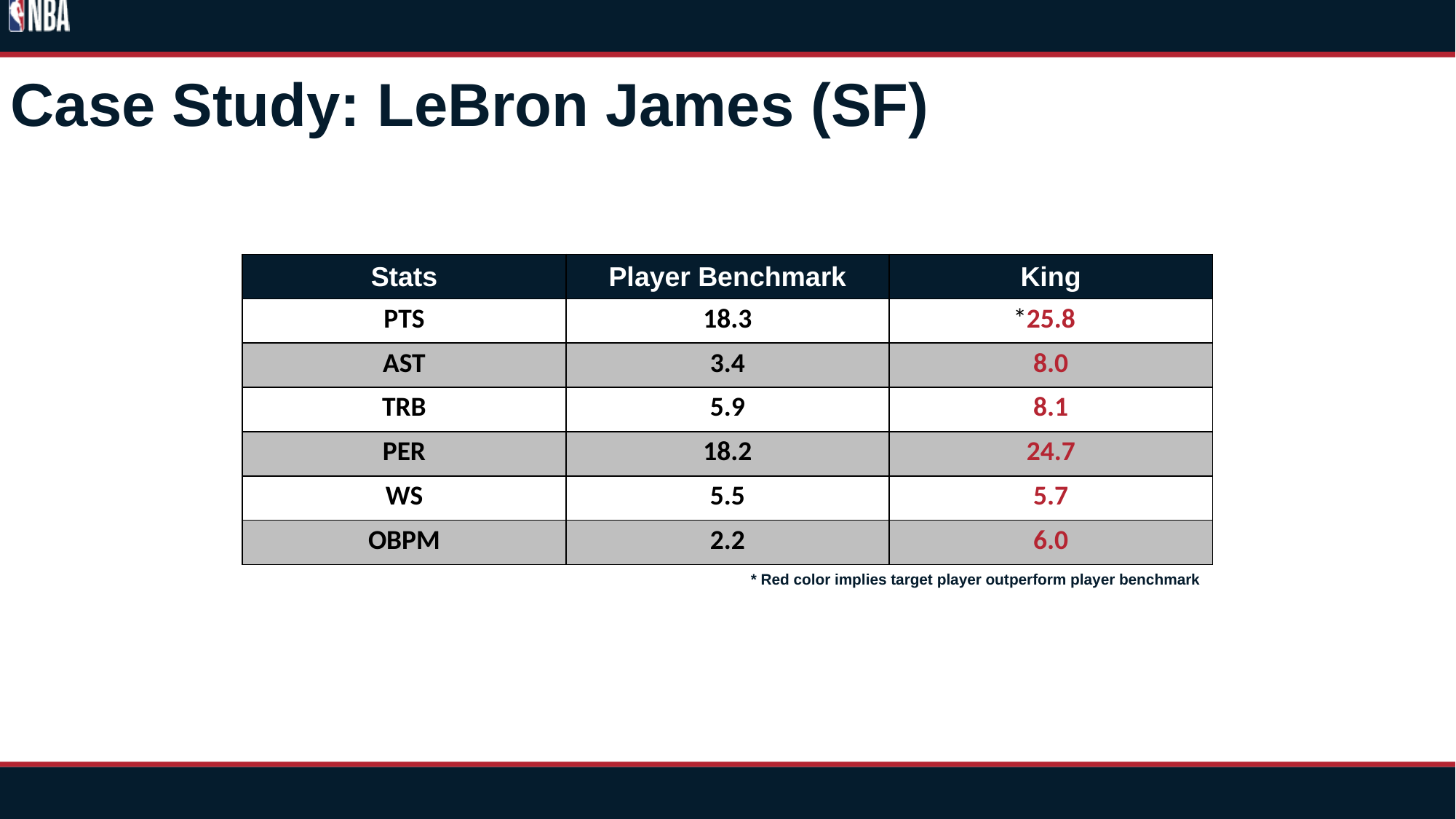

Case Study: LeBron James (SF)
| Stats | Player Benchmark | King |
| --- | --- | --- |
| PTS | 18.3 | 25.8 |
| AST | 3.4 | 8.0 |
| TRB | 5.9 | 8.1 |
| PER | 18.2 | 24.7 |
| WS | 5.5 | 5.7 |
| OBPM | 2.2 | 6.0 |
*
* Red color implies target player outperform player benchmark